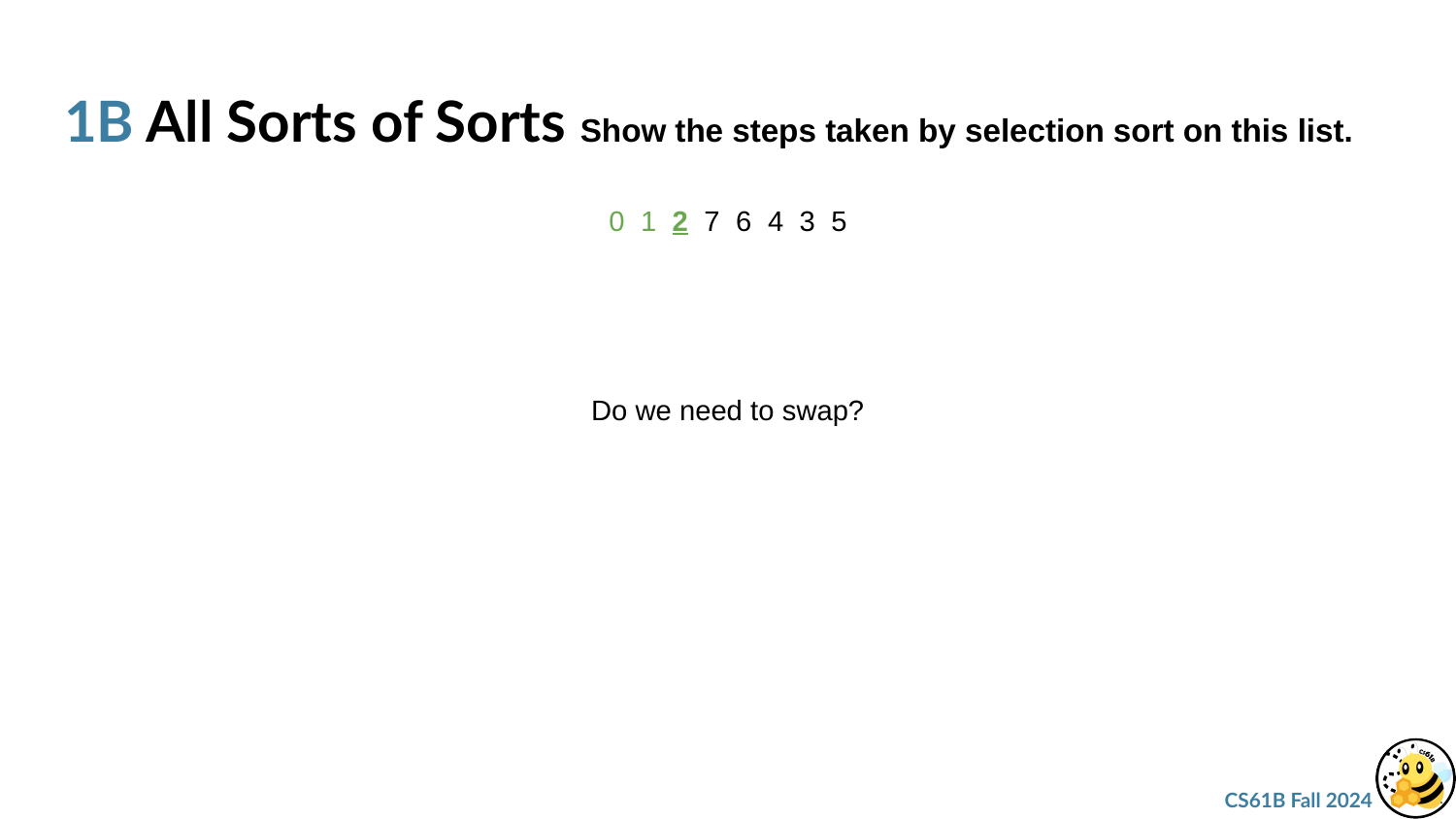

# 1B All Sorts of Sorts Show the steps taken by selection sort on this list.
0  1  2  7  6  4  3  5
Do we need to swap?